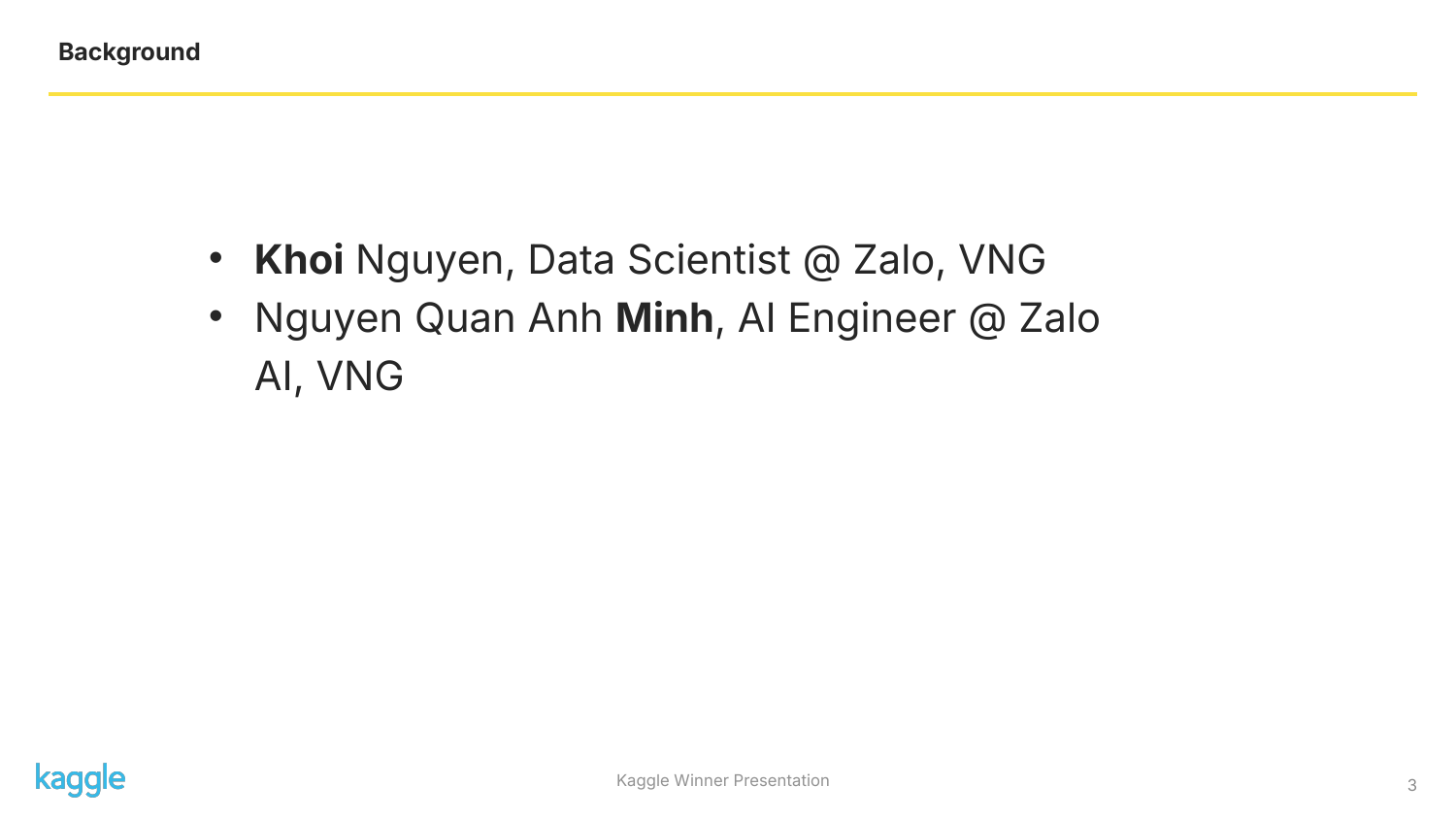

Background

Khoi Nguyen, Data Scientist @ Zalo, VNG
Nguyen Quan Anh Minh, AI Engineer @ Zalo AI, VNG

3